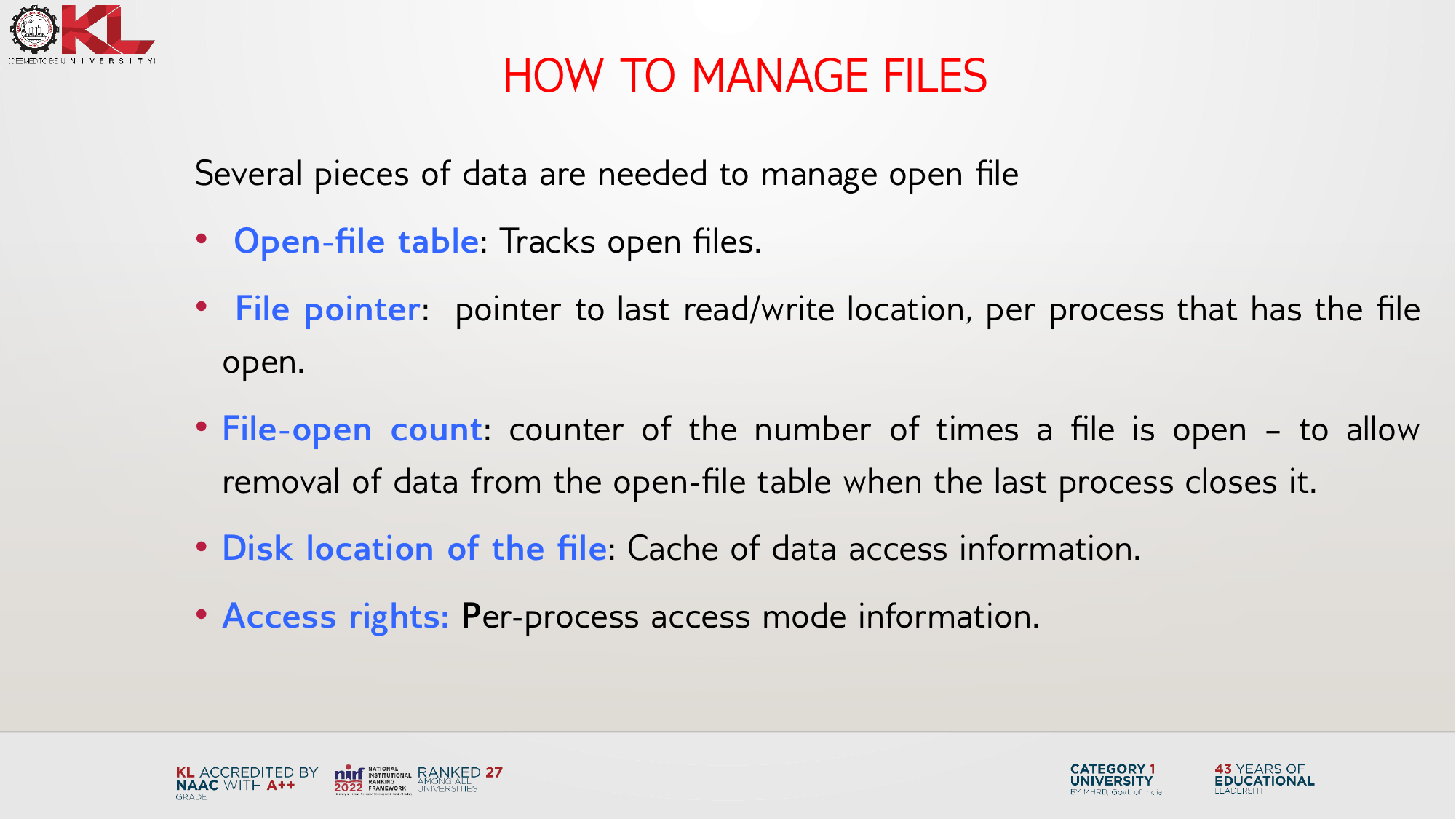

# HOW TO MANAGE FILES
Several pieces of data are needed to manage open file
 Open-file table: Tracks open files.
 File pointer:  pointer to last read/write location, per process that has the file open.
File-open count: counter of the number of times a file is open – to allow removal of data from the open-file table when the last process closes it.
Disk location of the file: Cache of data access information.
Access rights: Per-process access mode information.